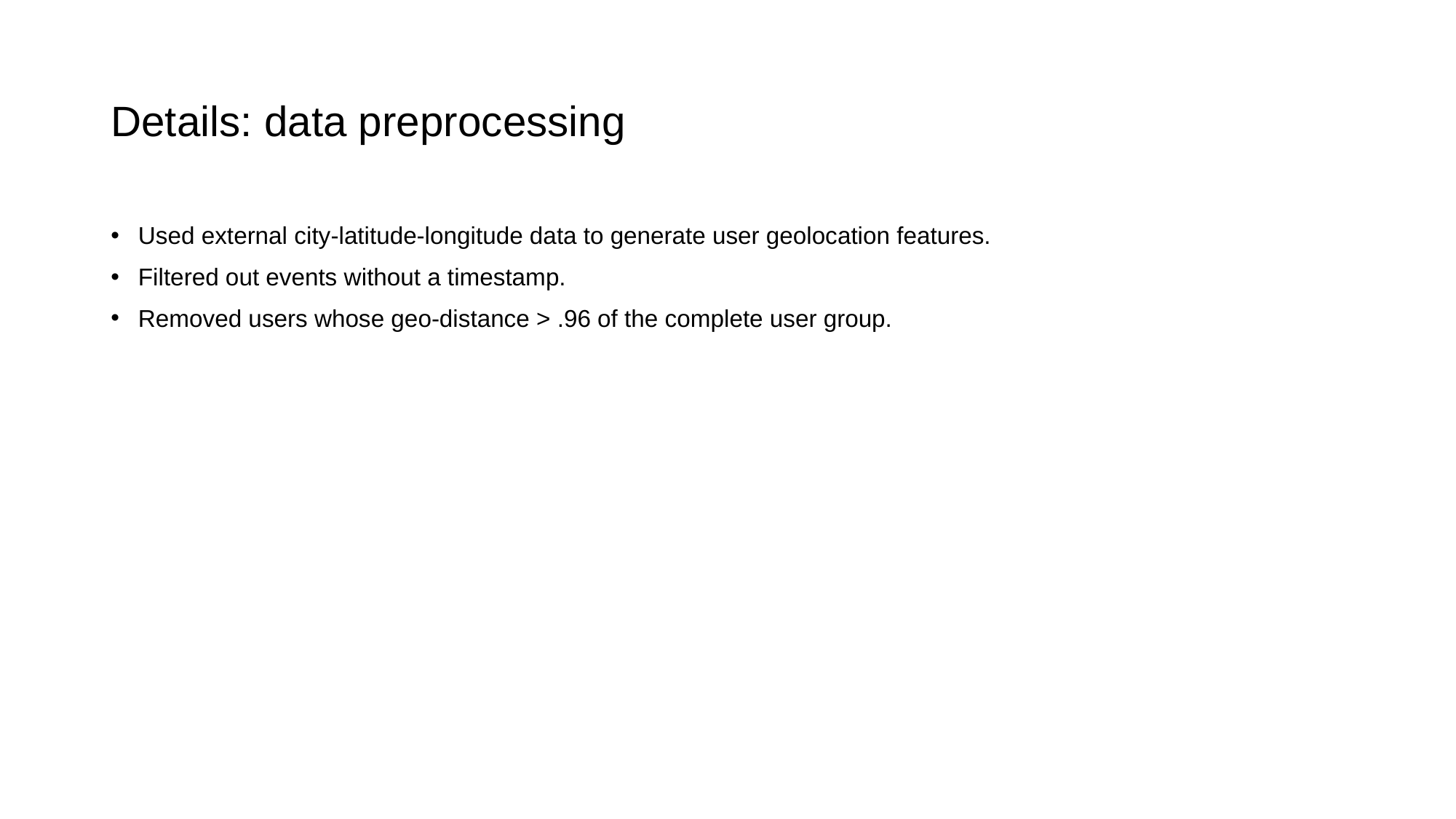

# Details: data preprocessing
Used external city-latitude-longitude data to generate user geolocation features.
Filtered out events without a timestamp.
Removed users whose geo-distance > .96 of the complete user group.